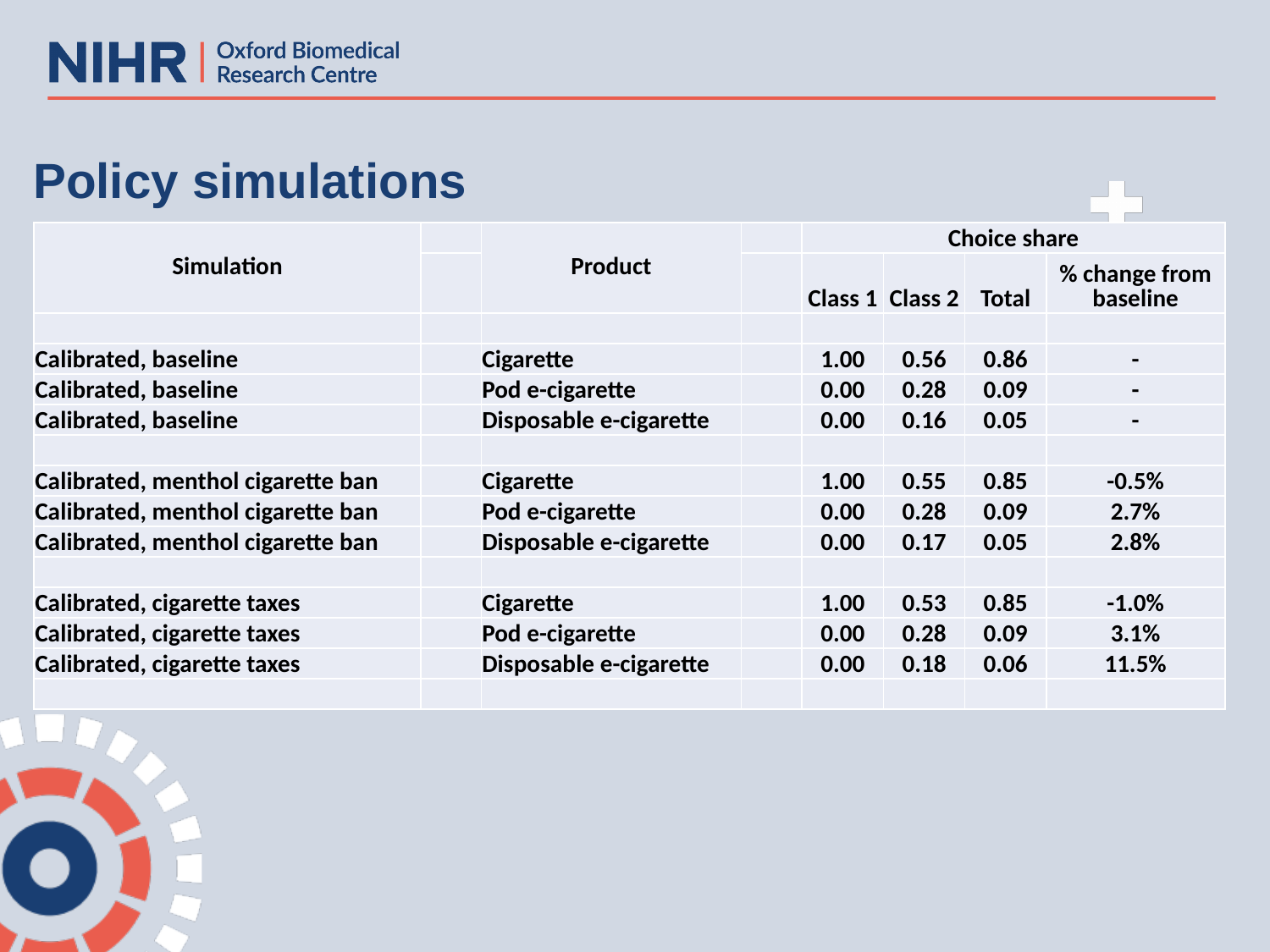

Policy simulations
| Simulation |  | Product |  | Choice share |  |  |  |
| --- | --- | --- | --- | --- | --- | --- | --- |
|  |  |  |  | Class 1 | Class 2 | Total | % change from baseline |
|  |  |  |  |  |  |  |  |
| Calibrated, baseline |  | Cigarette |  | 1.00 | 0.56 | 0.86 | - |
| Calibrated, baseline |  | Pod e-cigarette |  | 0.00 | 0.28 | 0.09 | - |
| Calibrated, baseline |  | Disposable e-cigarette |  | 0.00 | 0.16 | 0.05 | - |
|  |  |  |  |  |  |  |  |
| Calibrated, menthol cigarette ban |  | Cigarette |  | 1.00 | 0.55 | 0.85 | -0.5% |
| Calibrated, menthol cigarette ban |  | Pod e-cigarette |  | 0.00 | 0.28 | 0.09 | 2.7% |
| Calibrated, menthol cigarette ban |  | Disposable e-cigarette |  | 0.00 | 0.17 | 0.05 | 2.8% |
|  |  |  |  |  |  |  |  |
| Calibrated, cigarette taxes |  | Cigarette |  | 1.00 | 0.53 | 0.85 | -1.0% |
| Calibrated, cigarette taxes |  | Pod e-cigarette |  | 0.00 | 0.28 | 0.09 | 3.1% |
| Calibrated, cigarette taxes |  | Disposable e-cigarette |  | 0.00 | 0.18 | 0.06 | 11.5% |
|  |  |  |  |  |  |  |  |